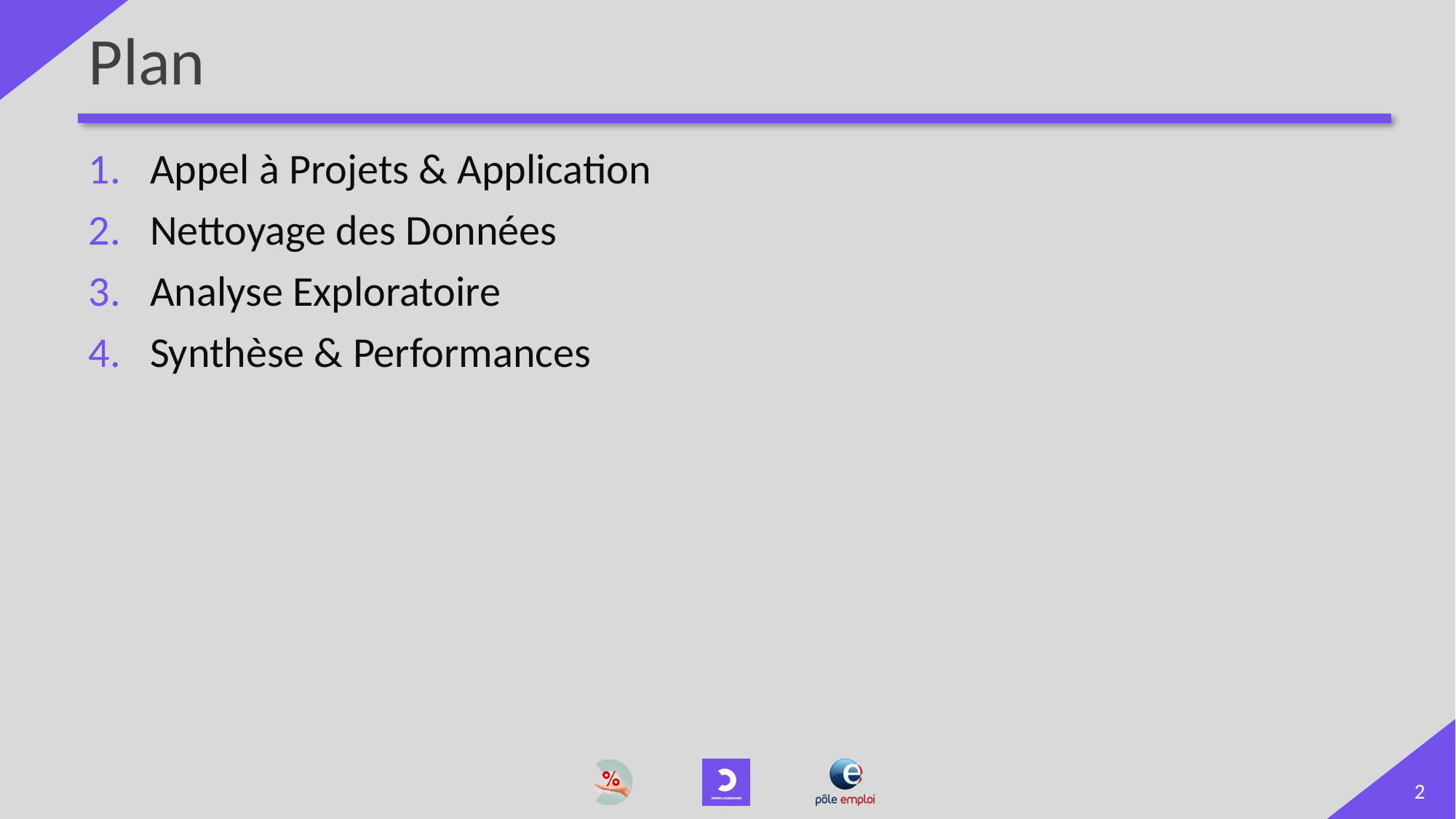

# Plan
Appel à Projets & Application
Nettoyage des Données
Analyse Exploratoire
Synthèse & Performances
2